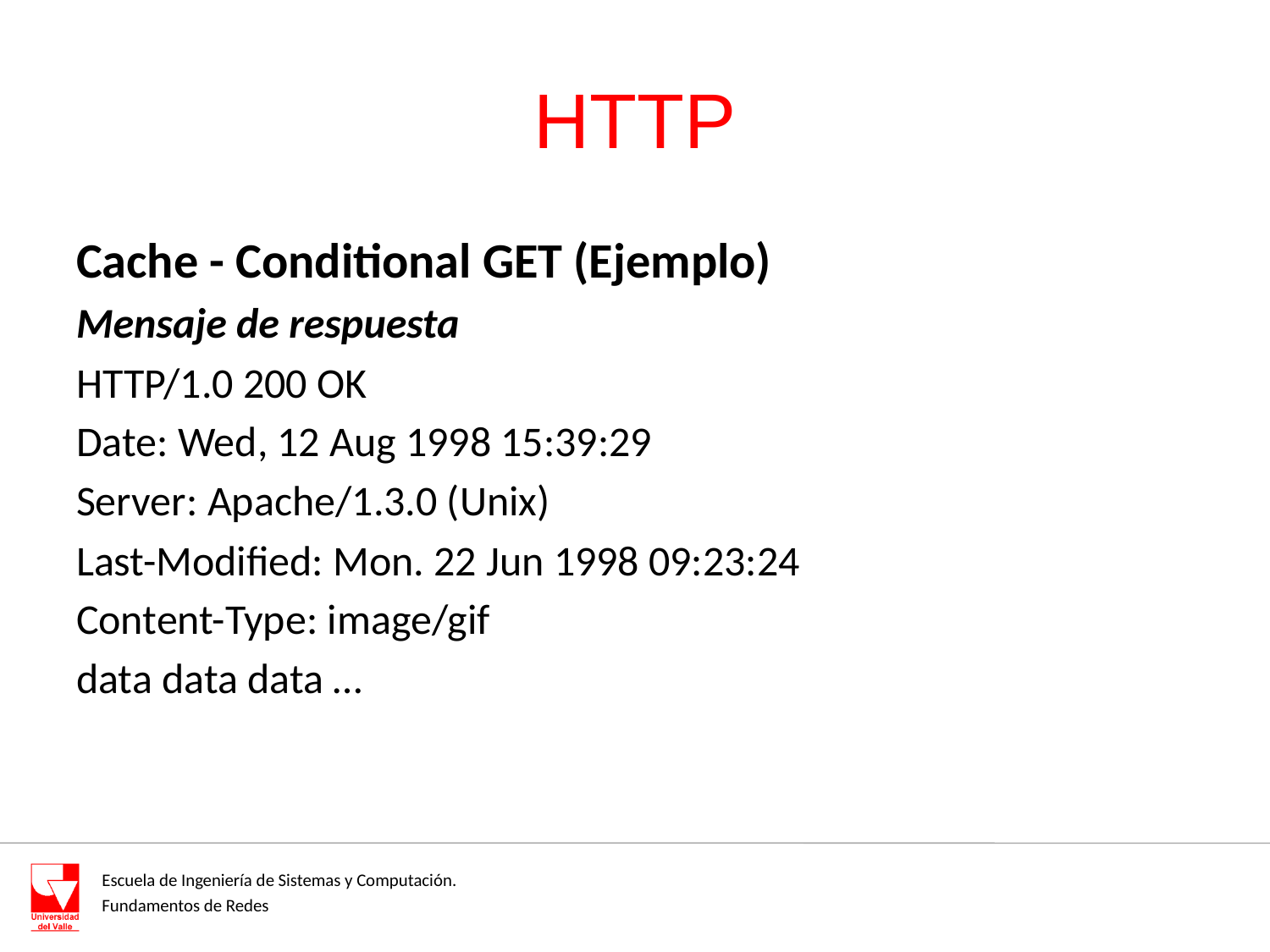

# HTTP
Cache - Conditional GET (Ejemplo)
Mensaje de respuesta
HTTP/1.0 200 OK
Date: Wed, 12 Aug 1998 15:39:29
Server: Apache/1.3.0 (Unix)
Last-Modified: Mon. 22 Jun 1998 09:23:24
Content-Type: image/gif
data data data …